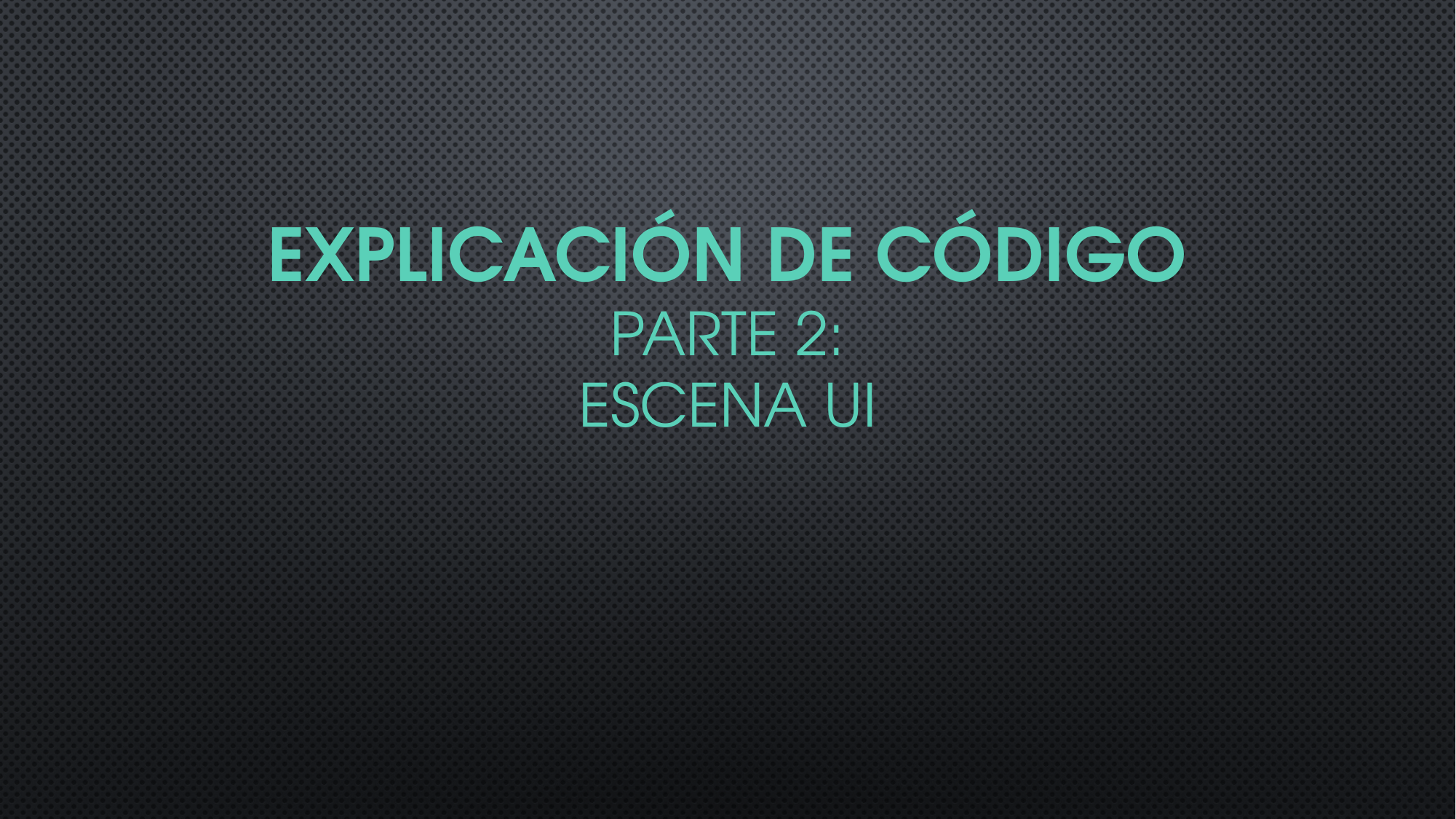

# Explicación de código Parte 2: escena ui